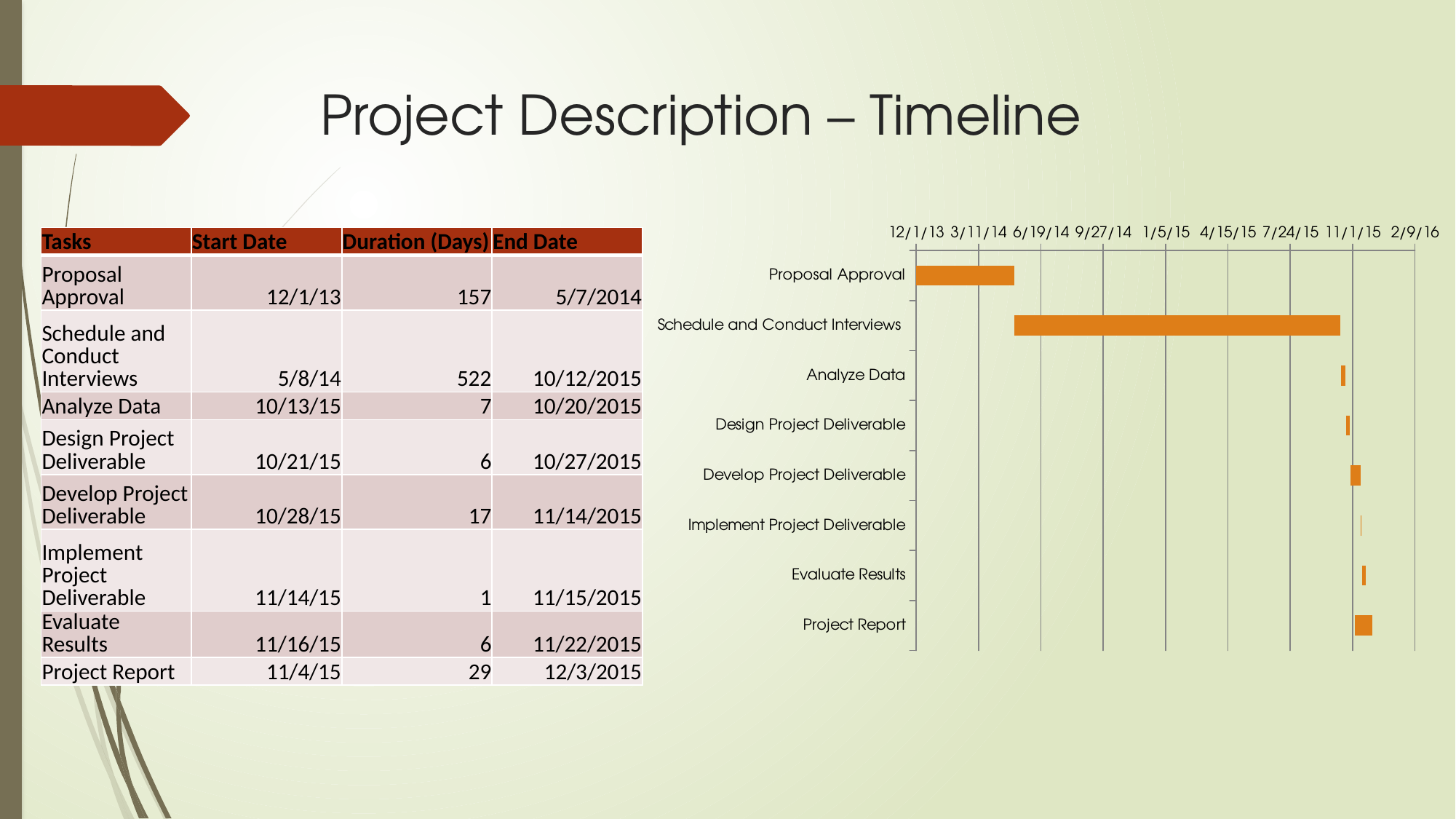

# Project Description – Timeline

### Chart

| Category |  |  |
|---|---|---|
| Proposal Approval | 41609.0 | 157.0 |
| Schedule and Conduct Interviews  | 41767.0 | 522.0 |
| Analyze Data | 42290.0 | 7.0 |
| Design Project Deliverable | 42298.0 | 6.0 |
| Develop Project Deliverable | 42305.0 | 17.0 |
| Implement Project Deliverable | 42322.0 | 1.0 |
| Evaluate Results | 42324.0 | 6.0 |
| Project Report | 42312.0 | 29.0 |
| Tasks | Start Date | Duration (Days) | End Date |
| --- | --- | --- | --- |
| Proposal Approval | 12/1/13 | 157 | 5/7/2014 |
| Schedule and Conduct Interviews | 5/8/14 | 522 | 10/12/2015 |
| Analyze Data | 10/13/15 | 7 | 10/20/2015 |
| Design Project Deliverable | 10/21/15 | 6 | 10/27/2015 |
| Develop Project Deliverable | 10/28/15 | 17 | 11/14/2015 |
| Implement Project Deliverable | 11/14/15 | 1 | 11/15/2015 |
| Evaluate Results | 11/16/15 | 6 | 11/22/2015 |
| Project Report | 11/4/15 | 29 | 12/3/2015 |